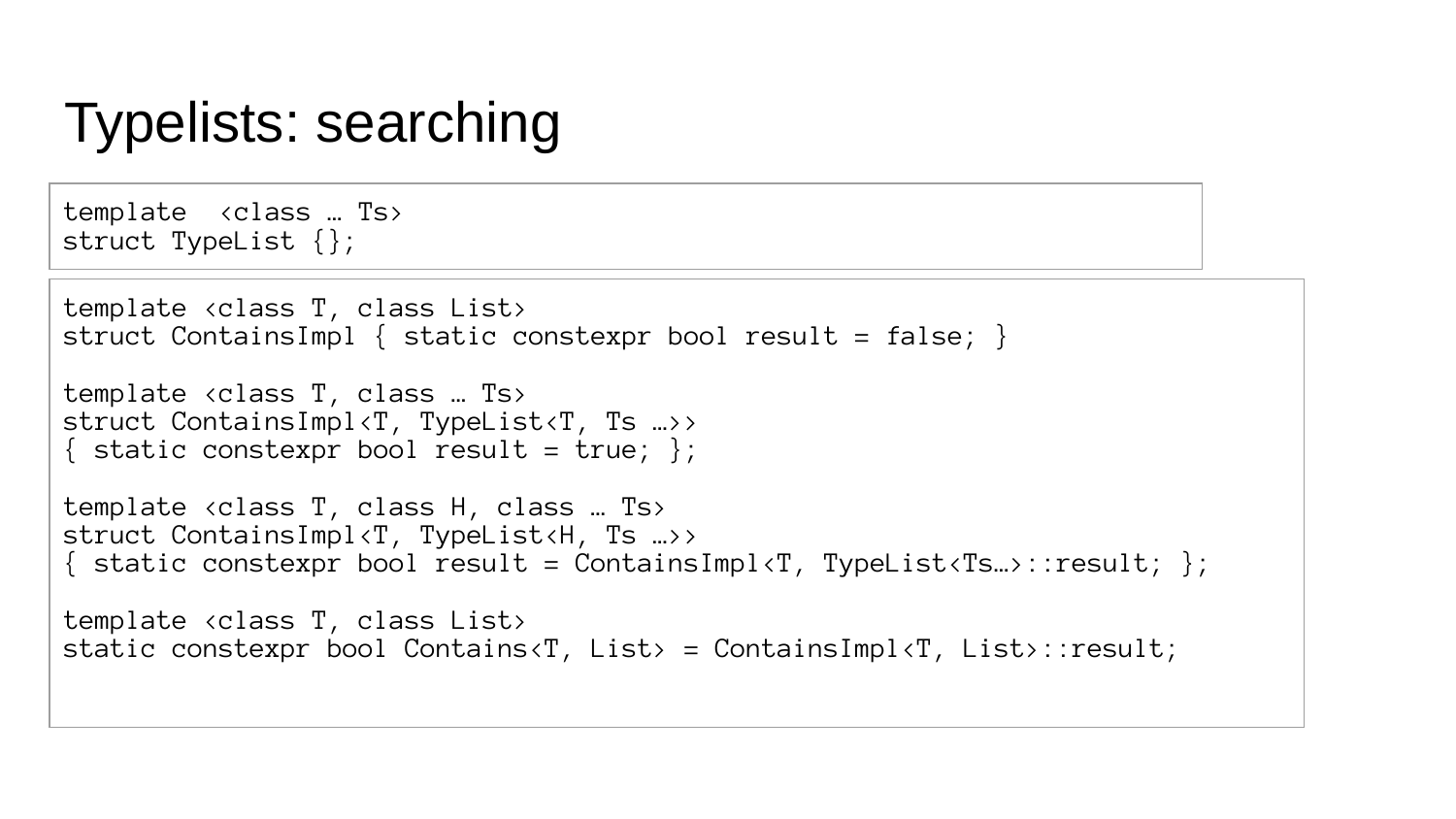

# Typelists: searching

| template <class … Ts> struct TypeList {}; |
| --- |
| template <class T, class List> struct ContainsImpl { static constexpr bool result = false; } template <class T, class … Ts> struct ContainsImpl<T, TypeList<T, Ts …>> { static constexpr bool result = true; }; template <class T, class H, class … Ts> struct ContainsImpl<T, TypeList<H, Ts …>> { static constexpr bool result = ContainsImpl<T, TypeList<Ts…>::result; }; template <class T, class List> static constexpr bool Contains<T, List> = ContainsImpl<T, List>::result; |
| --- |